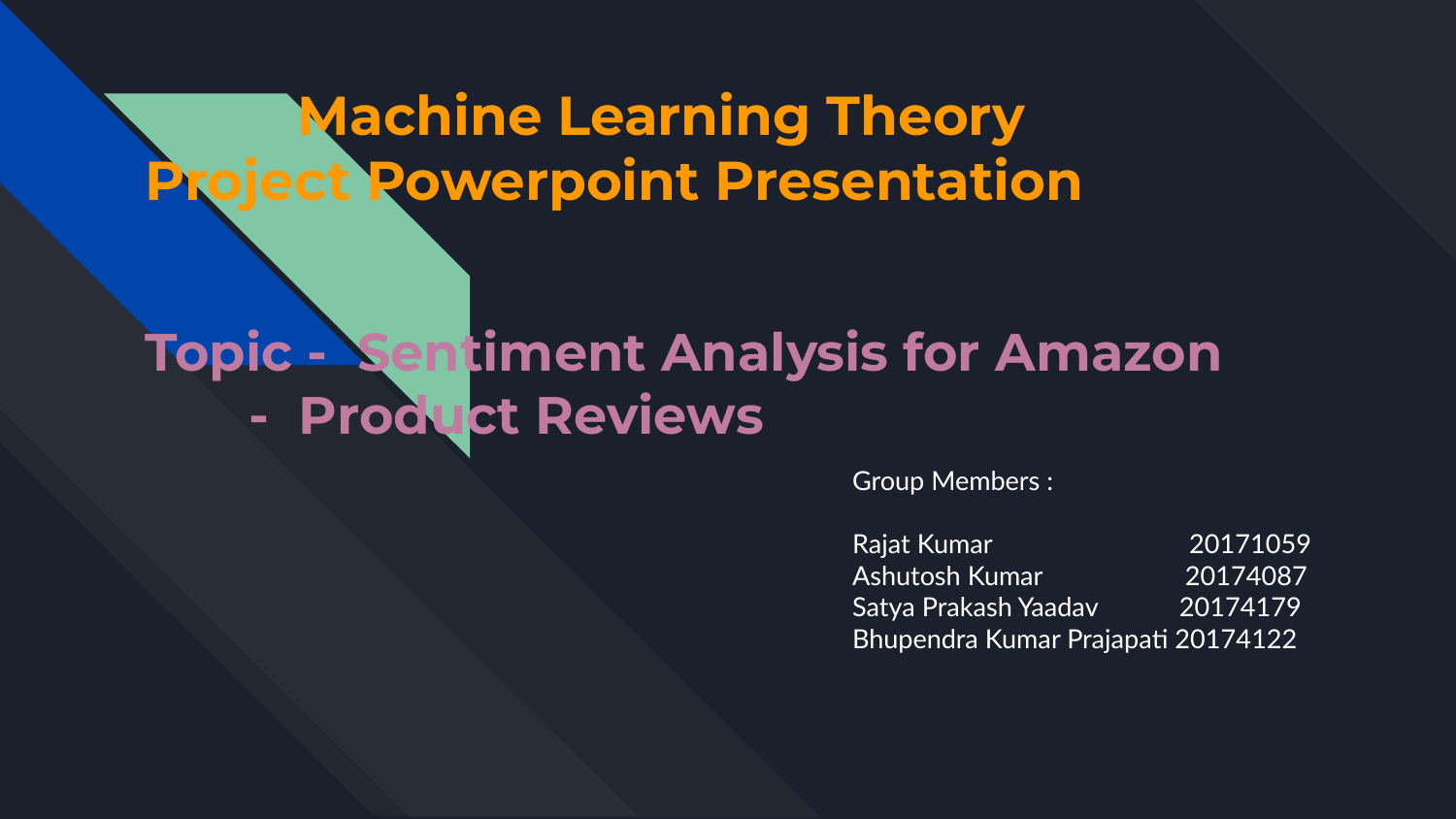

Machine Learning Theory               Project Powerpoint Presentation
Topic -  Sentiment Analysis for Amazon              -  Product Reviews

Group Members :

Rajat Kumar                             20171059
Ashutosh Kumar                     20174087
Satya Prakash Yaadav            20174179
Bhupendra Kumar Prajapati 20174122